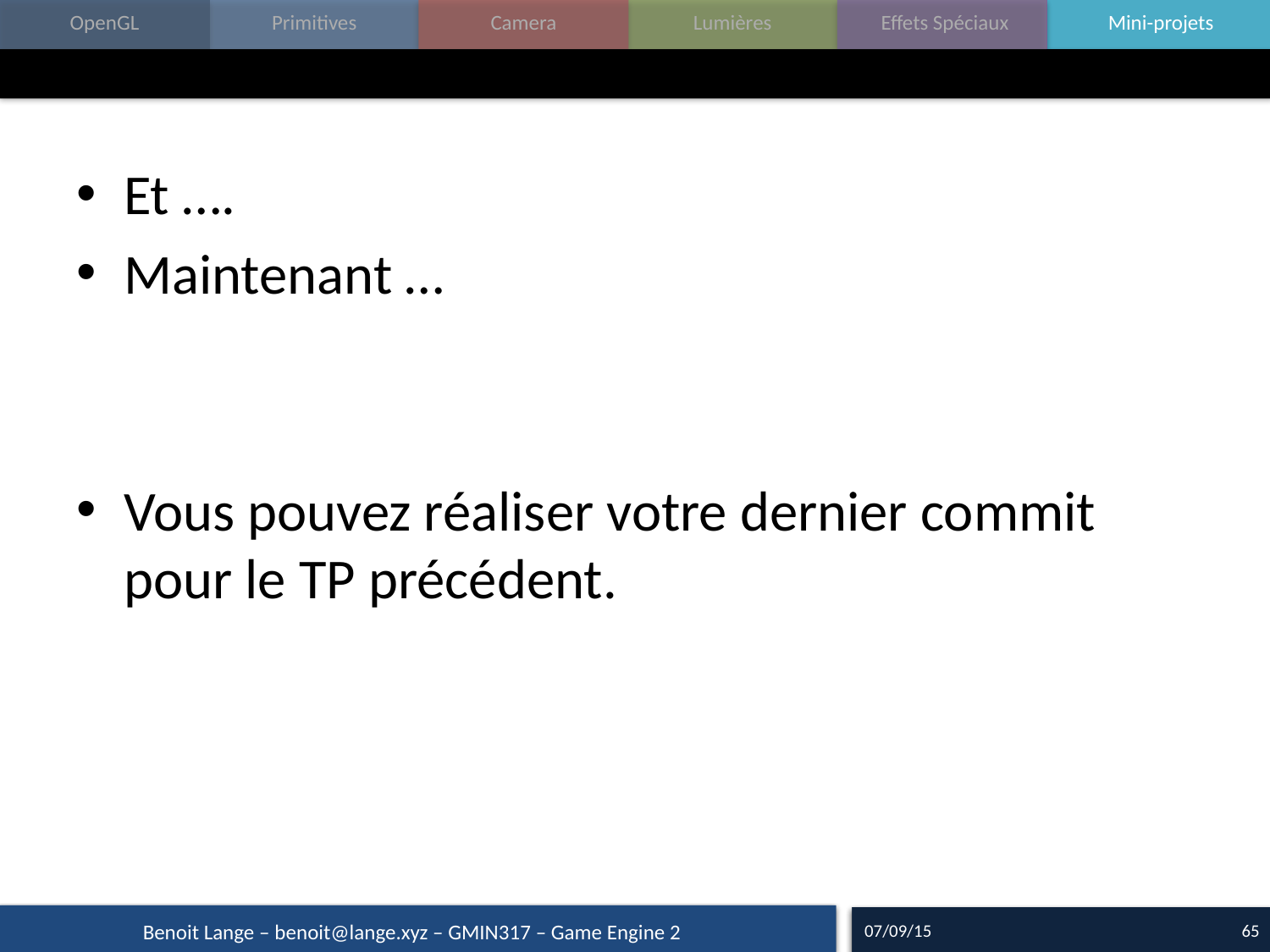

#
Et ….
Maintenant …

Vous pouvez réaliser votre dernier commit pour le TP précédent.

07/09/15
65
Benoit Lange – benoit@lange.xyz – GMIN317 – Game Engine 2